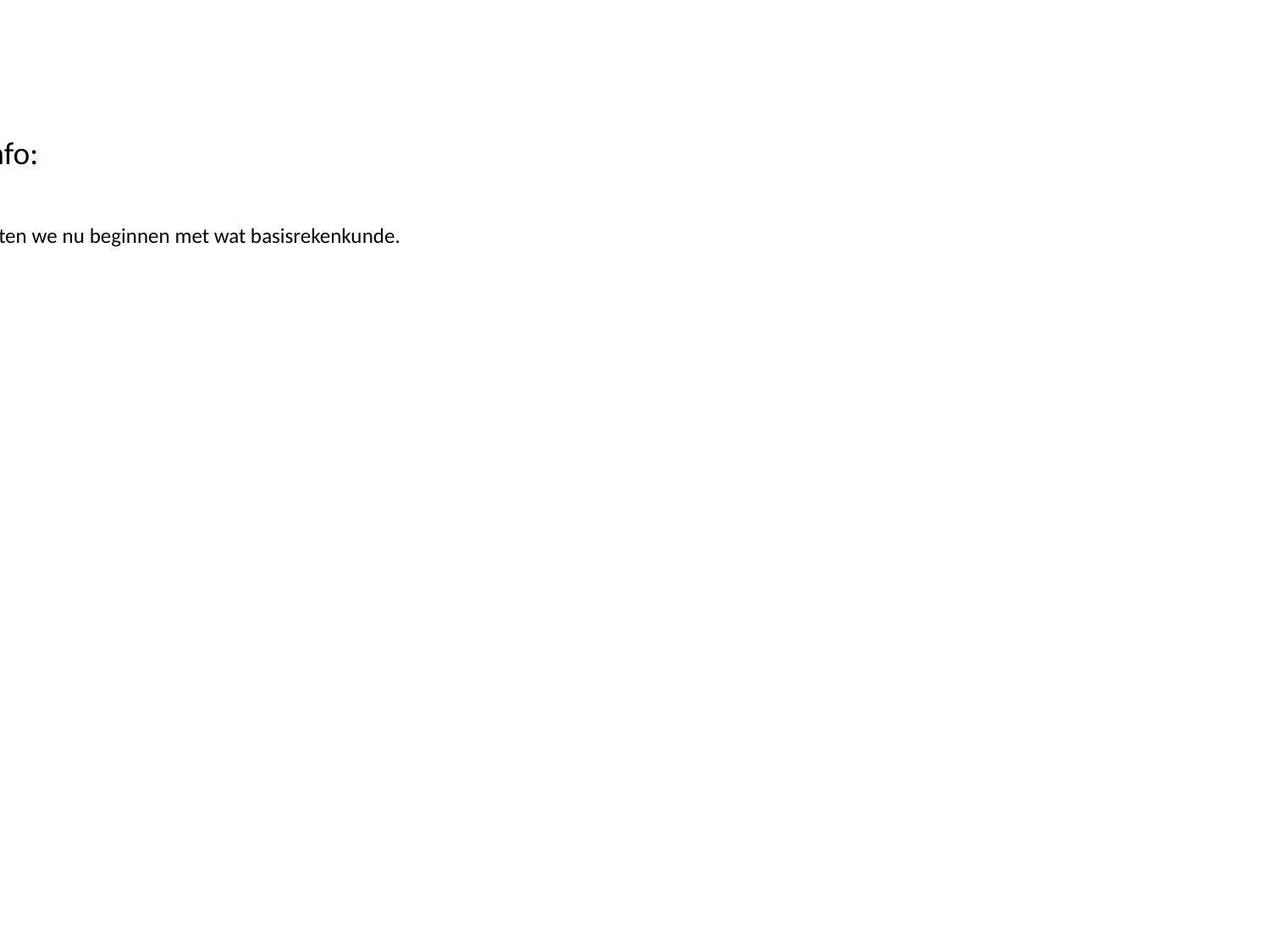

Info:
Laten we nu beginnen met wat basisrekenkunde.